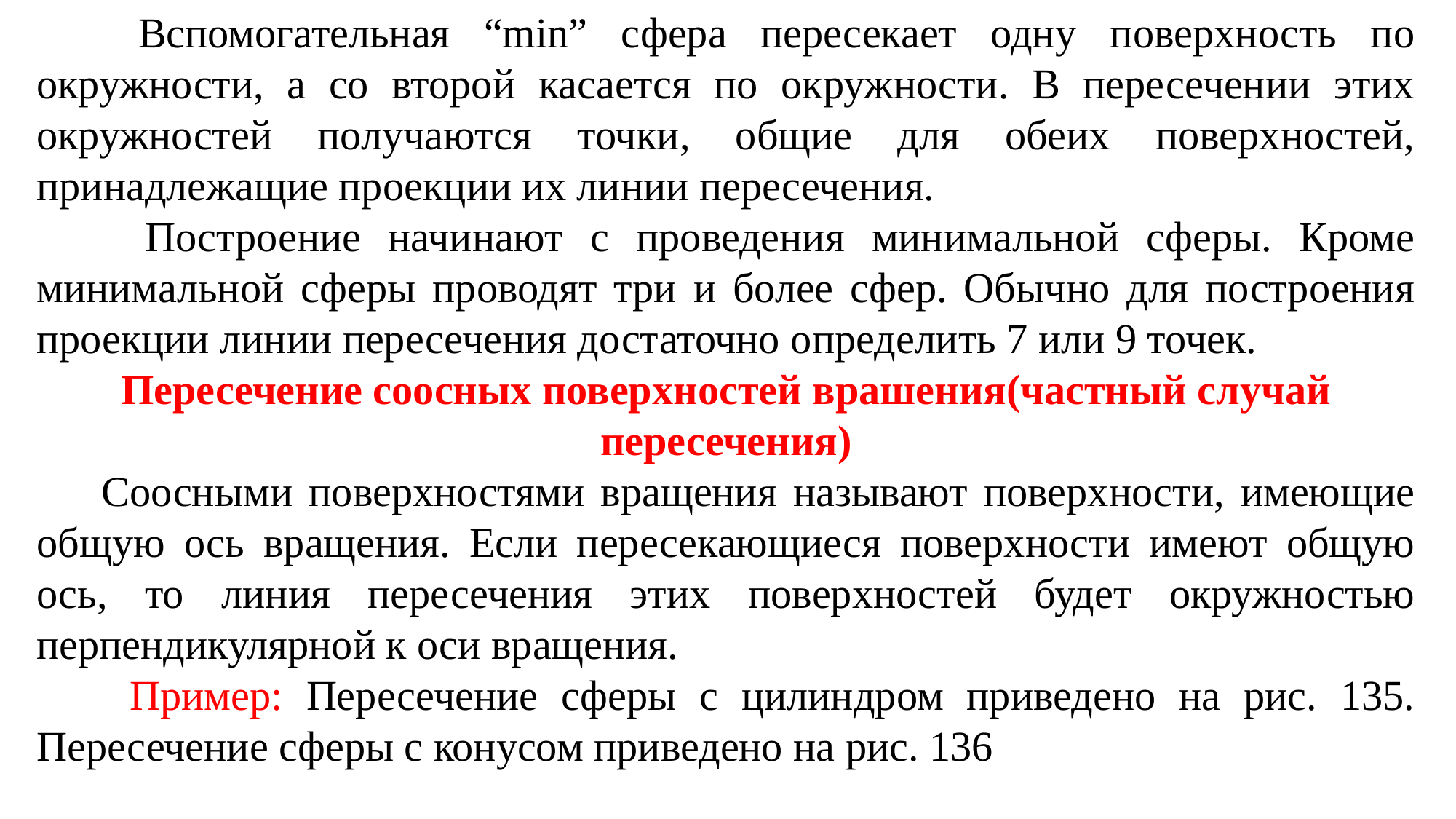

Вспомогательная “min” сфера пересекает одну поверхность по окружности, а со второй касается по окружности. В пересечении этих окружностей получаются точки, общие для обеих поверхностей, принадлежащие проекции их линии пересечения.
    Построение начинают с проведения минимальной сферы. Кроме минимальной сферы проводят три и более сфер. Обычно для построения проекции линии пересечения достаточно определить 7 или 9 точек.
Пересечение соосных поверхностей врашения(частный случай пересечения)
    Соосными поверхностями вращения называют поверхности, имеющие общую ось вращения. Если пересекающиеся поверхности имеют общую ось, то линия пересечения этих поверхностей будет окружностью перпендикулярной к оси вращения.
    Пример: Пересечение сферы с цилиндром приведено на рис. 135. Пересечение сферы с конусом приведено на рис. 136